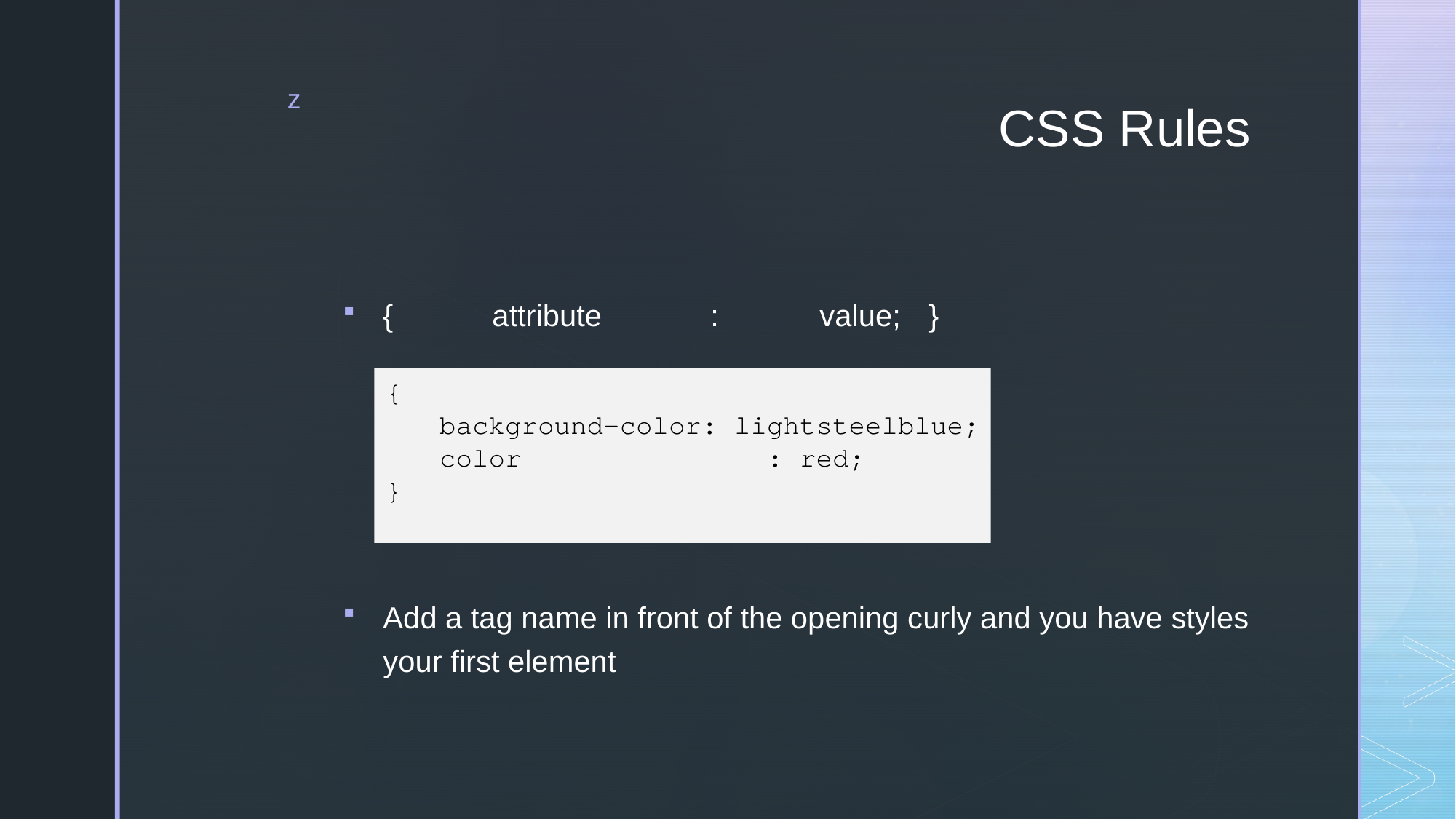

# CSS Rules
{	attribute	:	value;	}

Add a tag name in front of the opening curly and you have styles your first element
{
background-color: lightsteelblue;
color			: red;
}